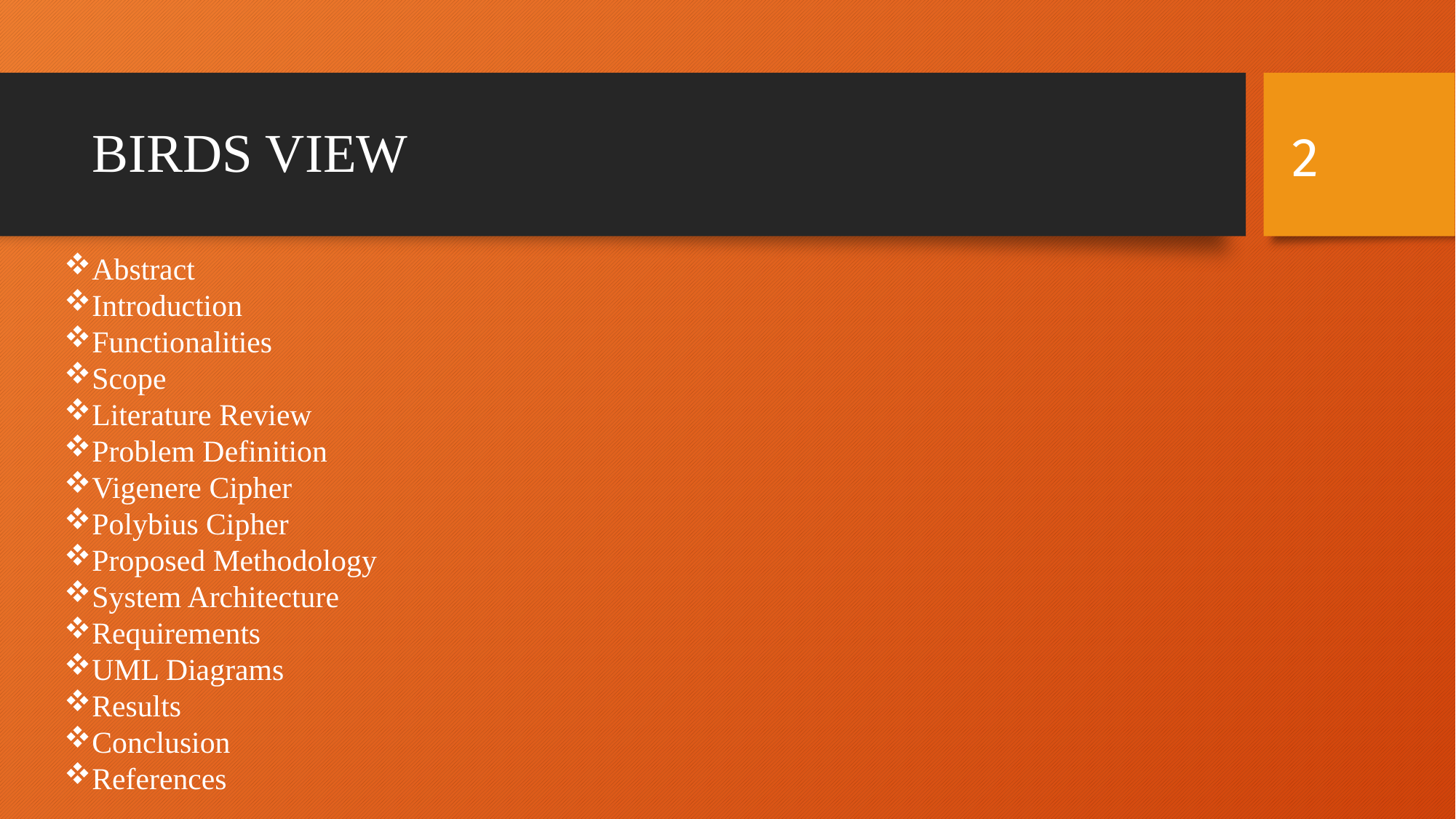

2
# BIRDS VIEW
Abstract
Introduction
Functionalities
Scope
Literature Review
Problem Definition
Vigenere Cipher
Polybius Cipher
Proposed Methodology
System Architecture
Requirements
UML Diagrams
Results
Conclusion
References